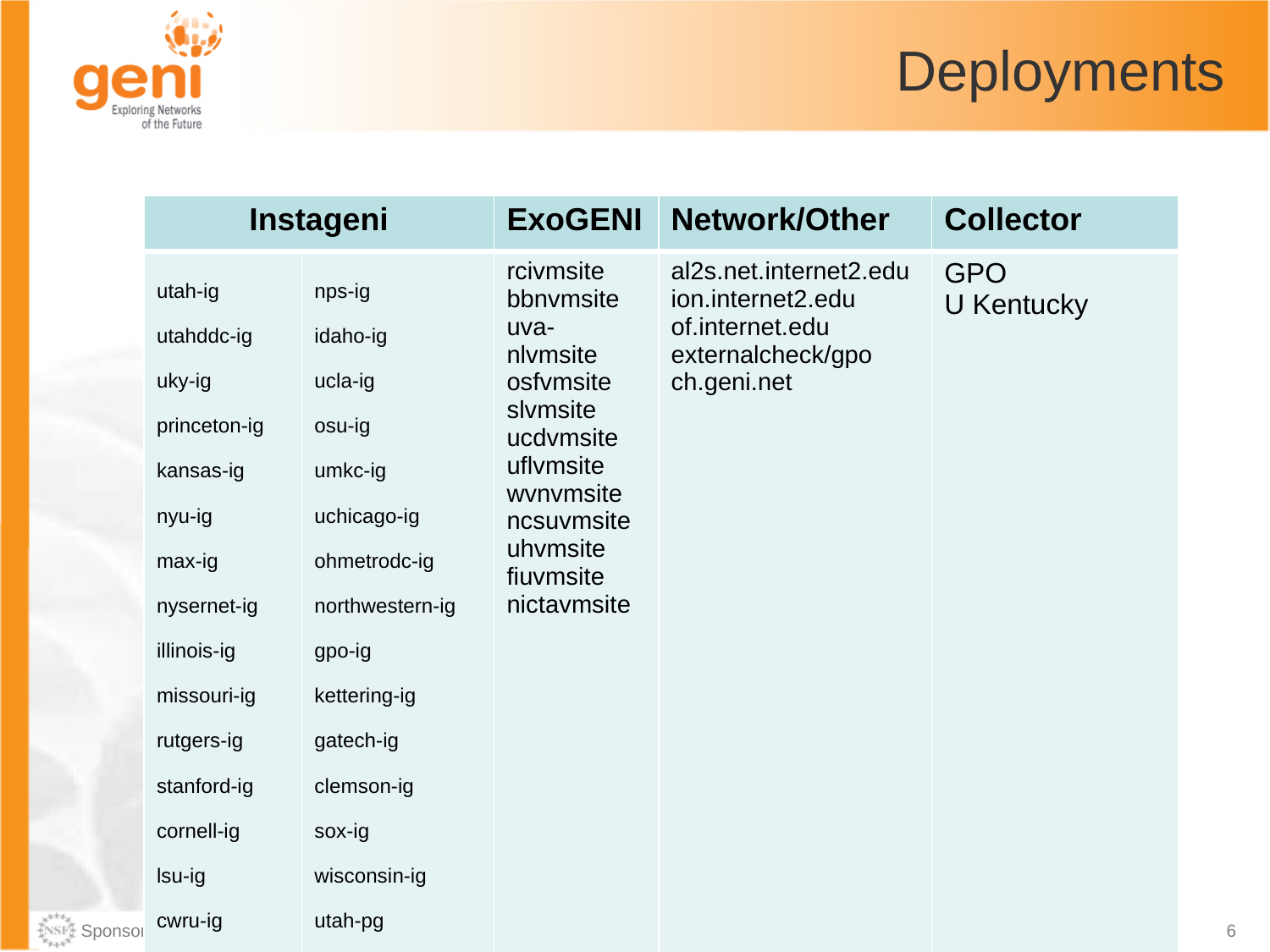

# Deployments
| Instageni |  | ExoGENI | Network/Other | Collector |
| --- | --- | --- | --- | --- |
| utah-ig utahddc-ig uky-ig princeton-ig kansas-ig nyu-ig max-ig nysernet-ig illinois-ig missouri-ig rutgers-ig stanford-ig cornell-ig lsu-ig cwru-ig moxi-ig | nps-ig idaho-ig ucla-ig osu-ig umkc-ig uchicago-ig ohmetrodc-ig northwestern-ig gpo-ig kettering-ig gatech-ig clemson-ig sox-ig wisconsin-ig utah-pg | rcivmsite bbnvmsite uva-nlvmsite osfvmsite slvmsite ucdvmsite uflvmsite wvnvmsite ncsuvmsite uhvmsite fiuvmsite nictavmsite | al2s.net.internet2.edu ion.internet2.edu of.internet.edu externalcheck/gpo ch.geni.net | GPO U Kentucky |